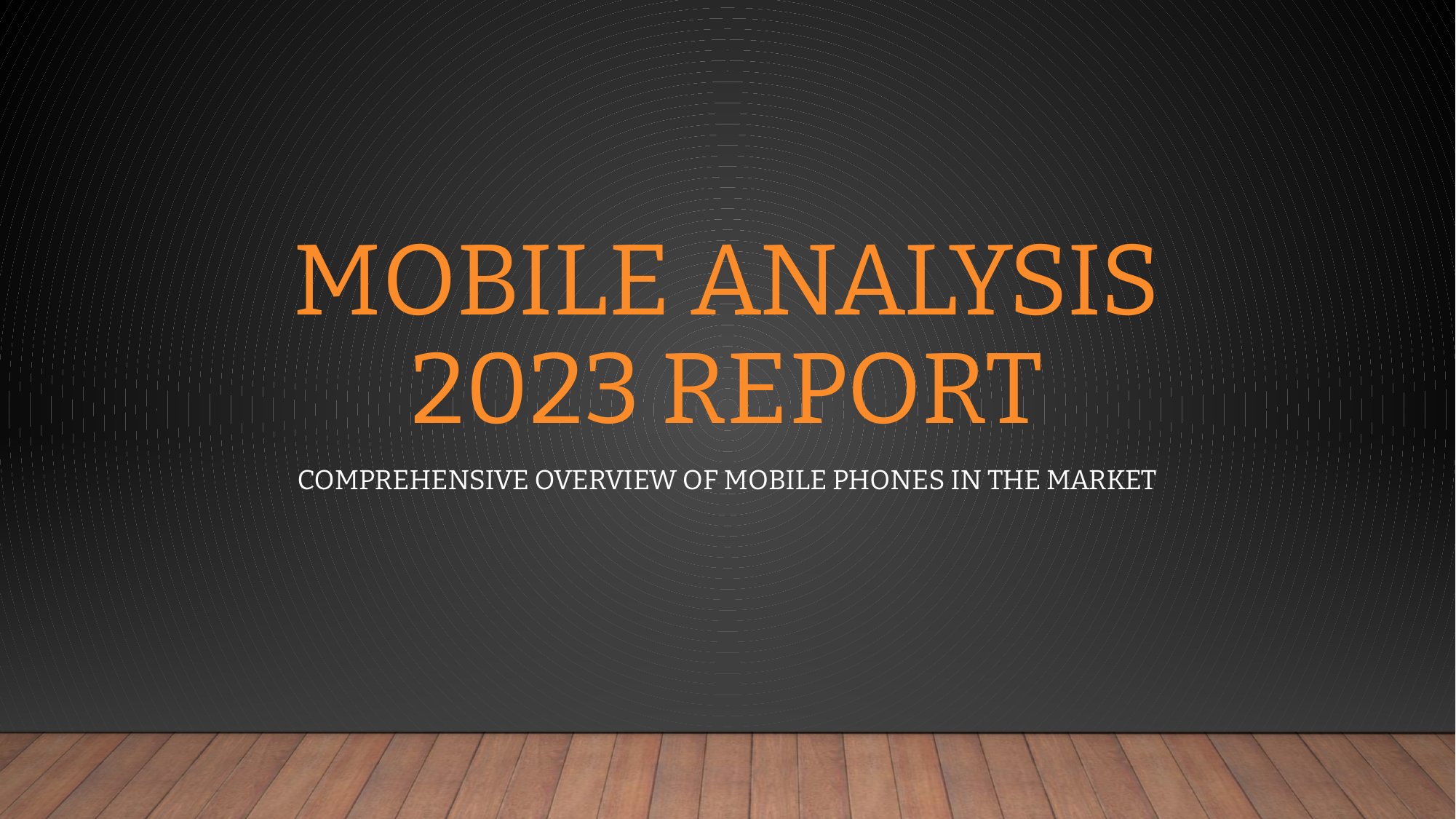

# Mobile Analysis 2023 Report
Comprehensive Overview of Mobile Phones in the Market